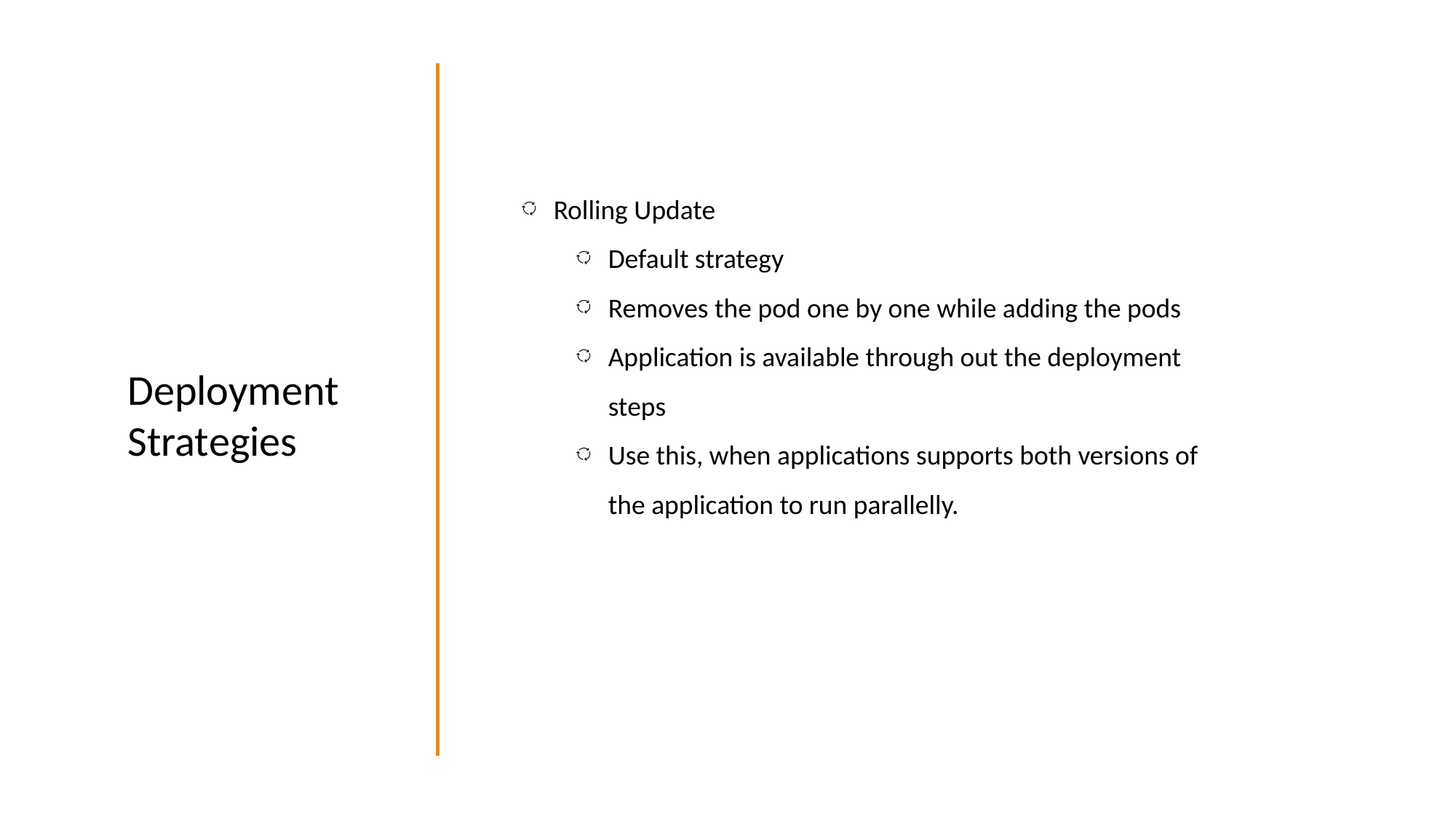

Rolling Update
Default strategy
Removes the pod one by one while adding the pods
Application is available through out the deployment steps
Use this, when applications supports both versions of the application to run parallelly.
Deployment Strategies